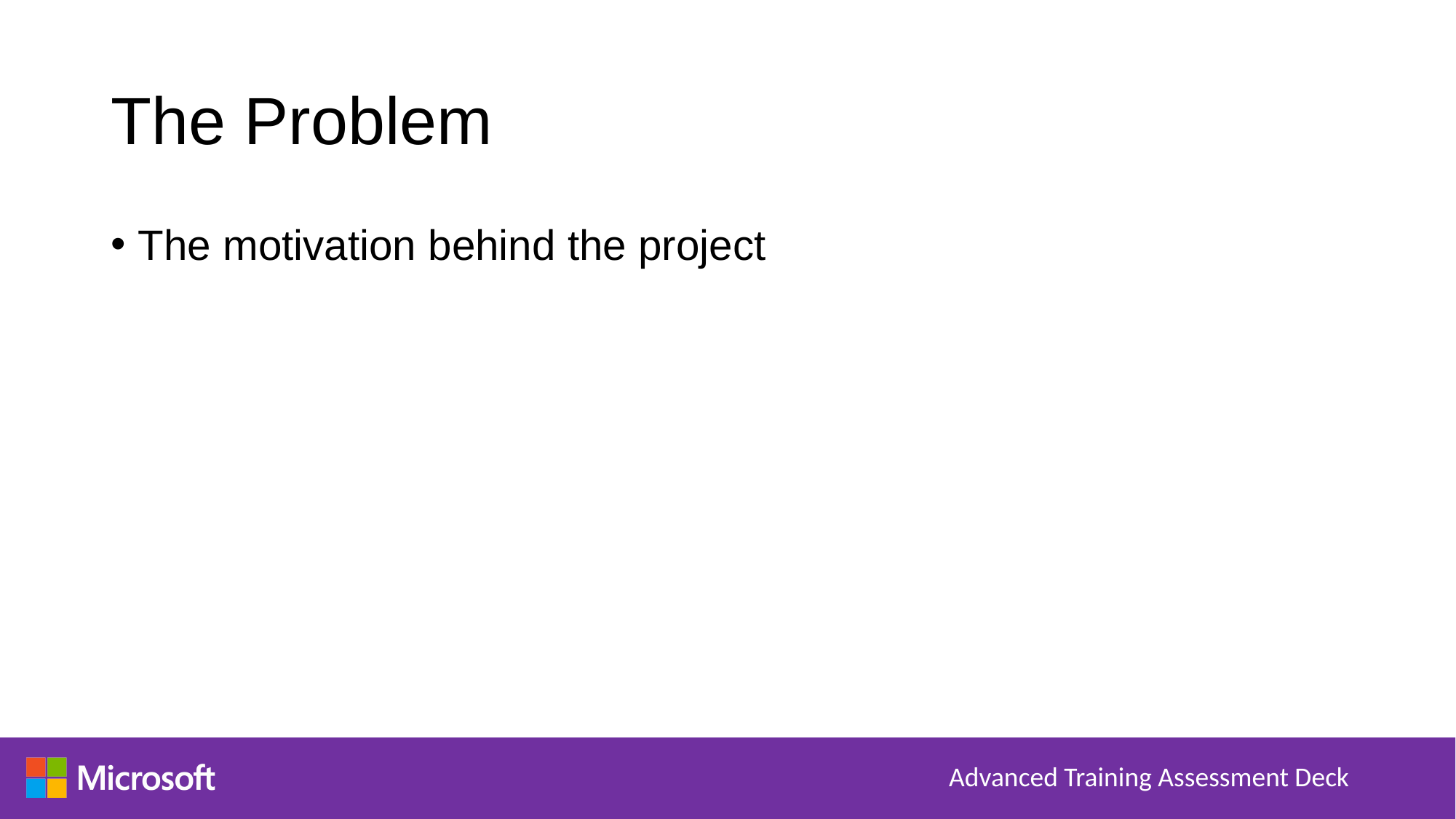

# The Problem
The motivation behind the project